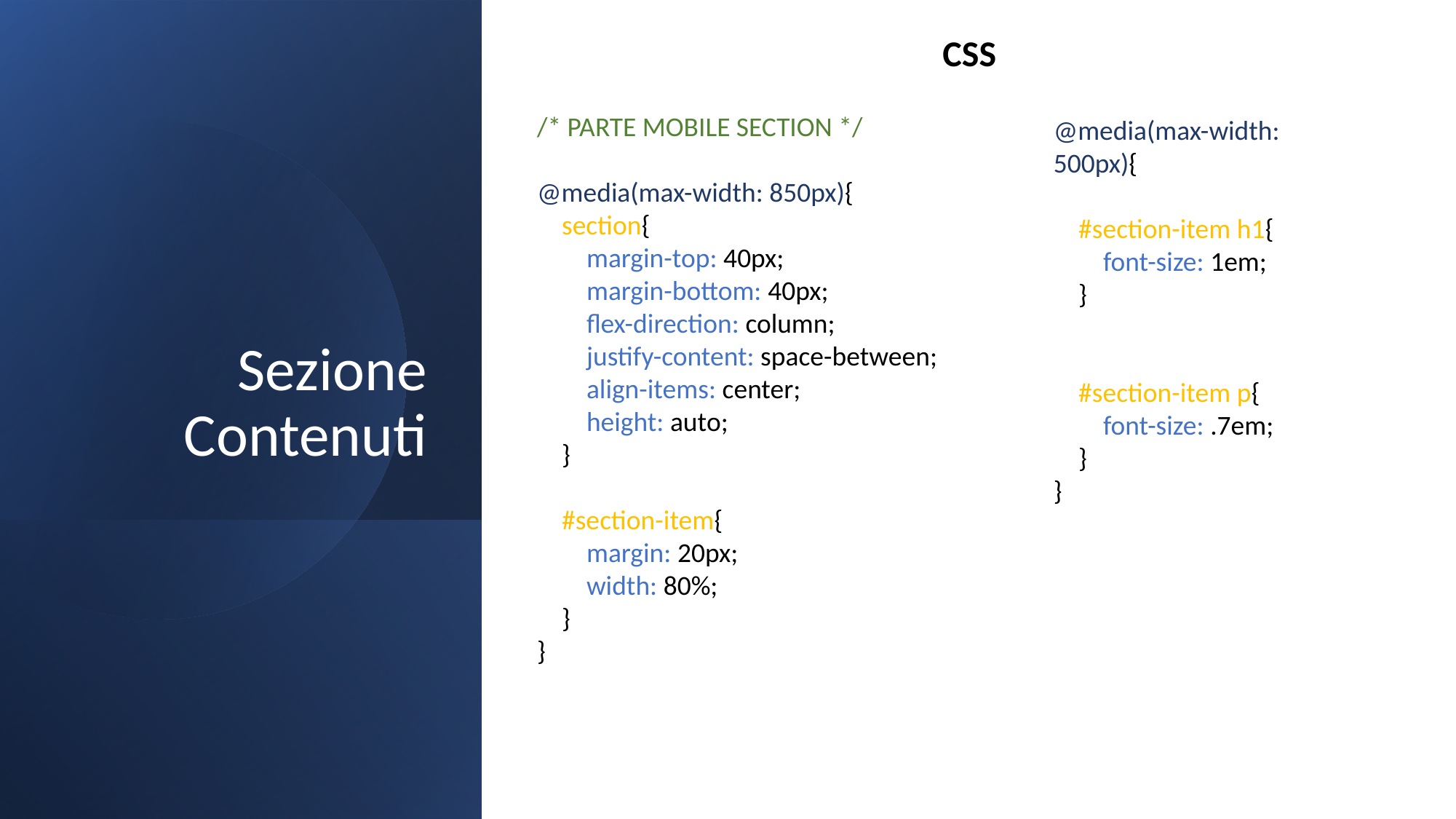

CSS

# Sezione Contenuti
/* PARTE MOBILE SECTION */

@media(max-width: 850px){
    section{
        margin-top: 40px;
        margin-bottom: 40px;
        flex-direction: column;
        justify-content: space-between;
        align-items: center;
        height: auto;
    }

    #section-item{
        margin: 20px;
        width: 80%;
    }
}
@media(max-width: 500px){

    #section-item h1{
        font-size: 1em;
    }

    #section-item p{
        font-size: .7em;
    }
}